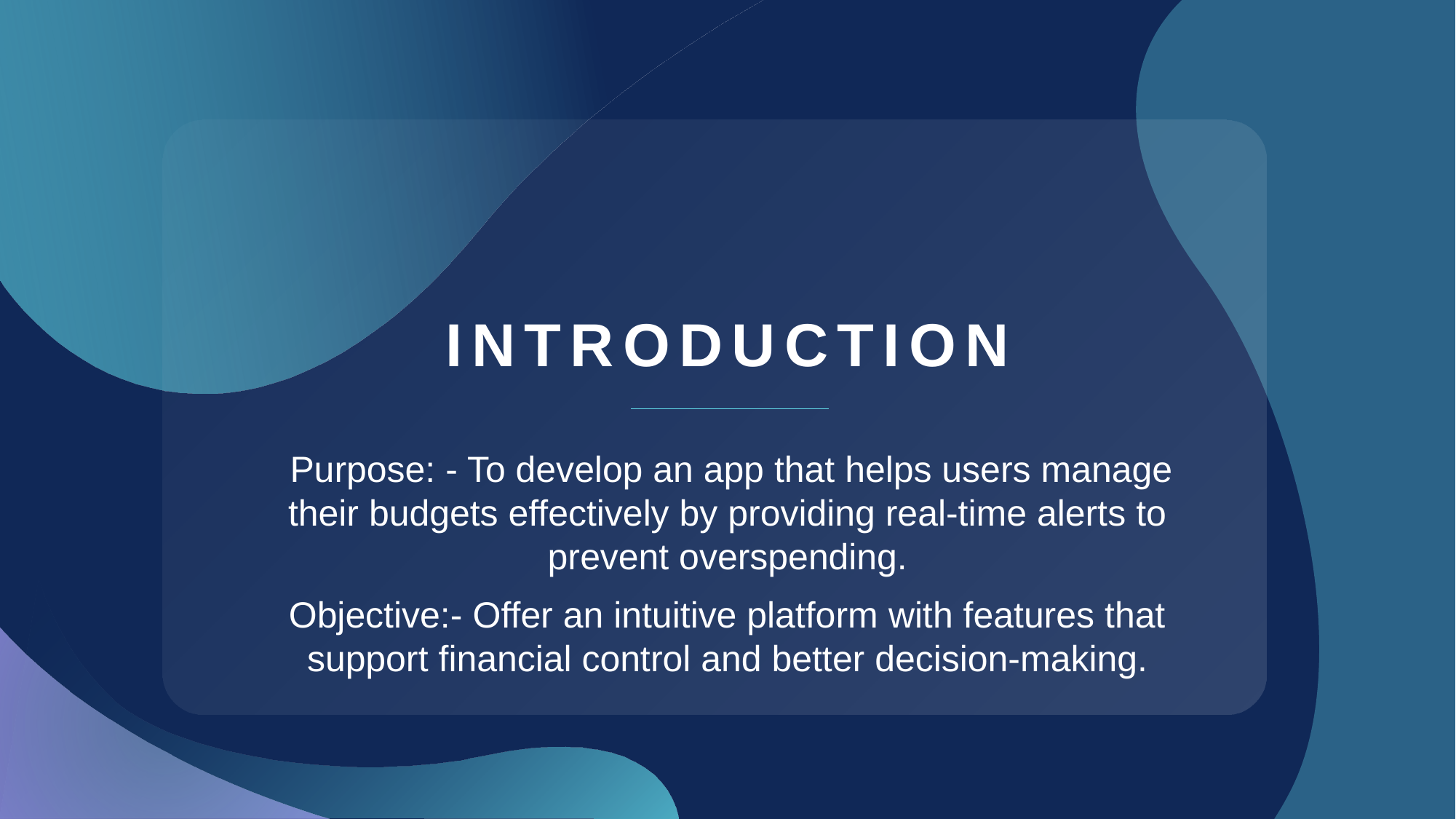

# INTRODUCTION
 Purpose: - To develop an app that helps users manage their budgets effectively by providing real-time alerts to prevent overspending.
Objective:- Offer an intuitive platform with features that support financial control and better decision-making.